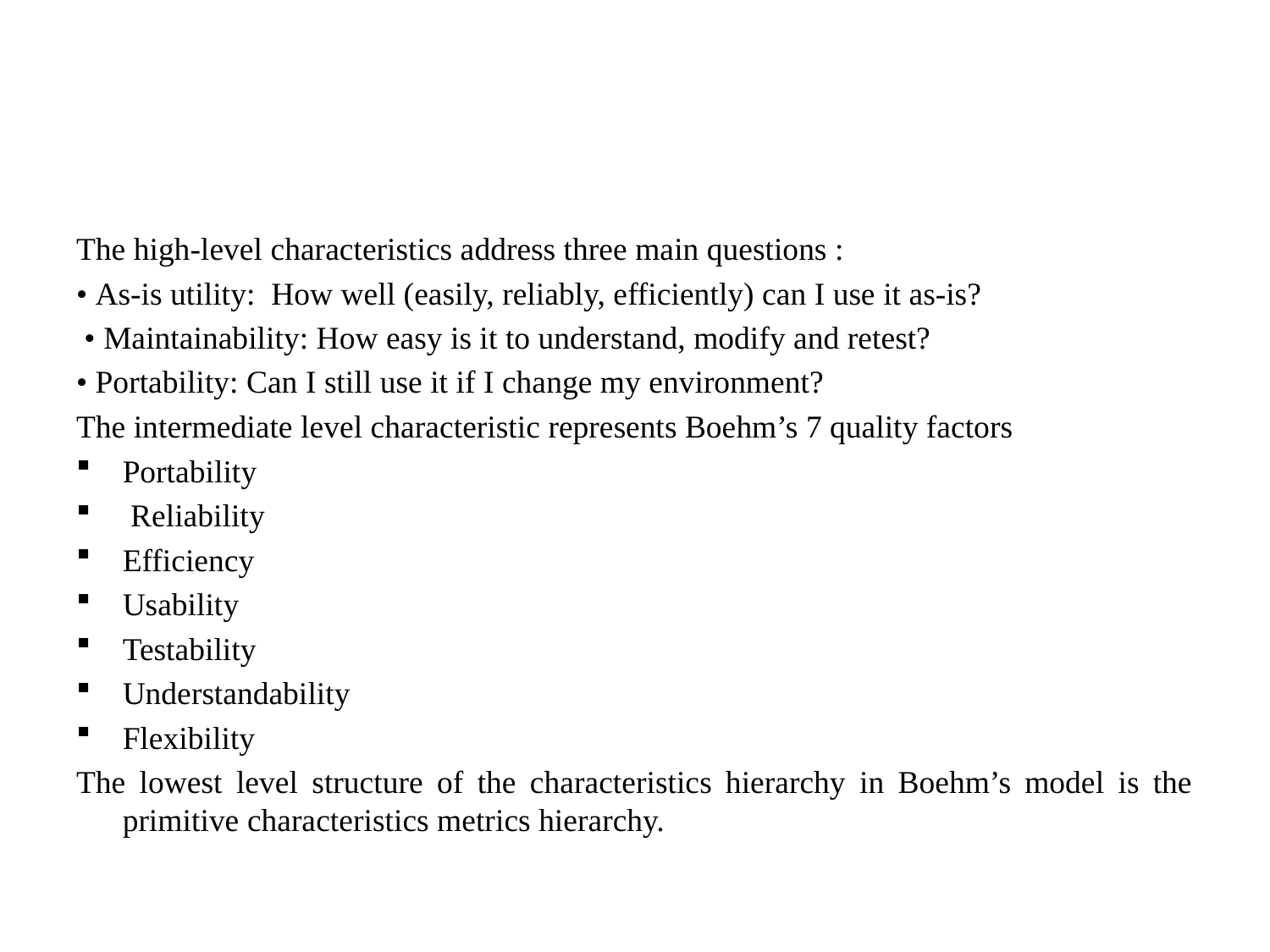

#
The high-level characteristics address three main questions :
• As-is utility:  How well (easily, reliably, efficiently) can I use it as-is?
 • Maintainability: How easy is it to understand, modify and retest?
• Portability: Can I still use it if I change my environment?
The intermediate level characteristic represents Boehm’s 7 quality factors
Portability
 Reliability
Efficiency
Usability
Testability
Understandability
Flexibility
The lowest level structure of the characteristics hierarchy in Boehm’s model is the primitive characteristics metrics hierarchy.